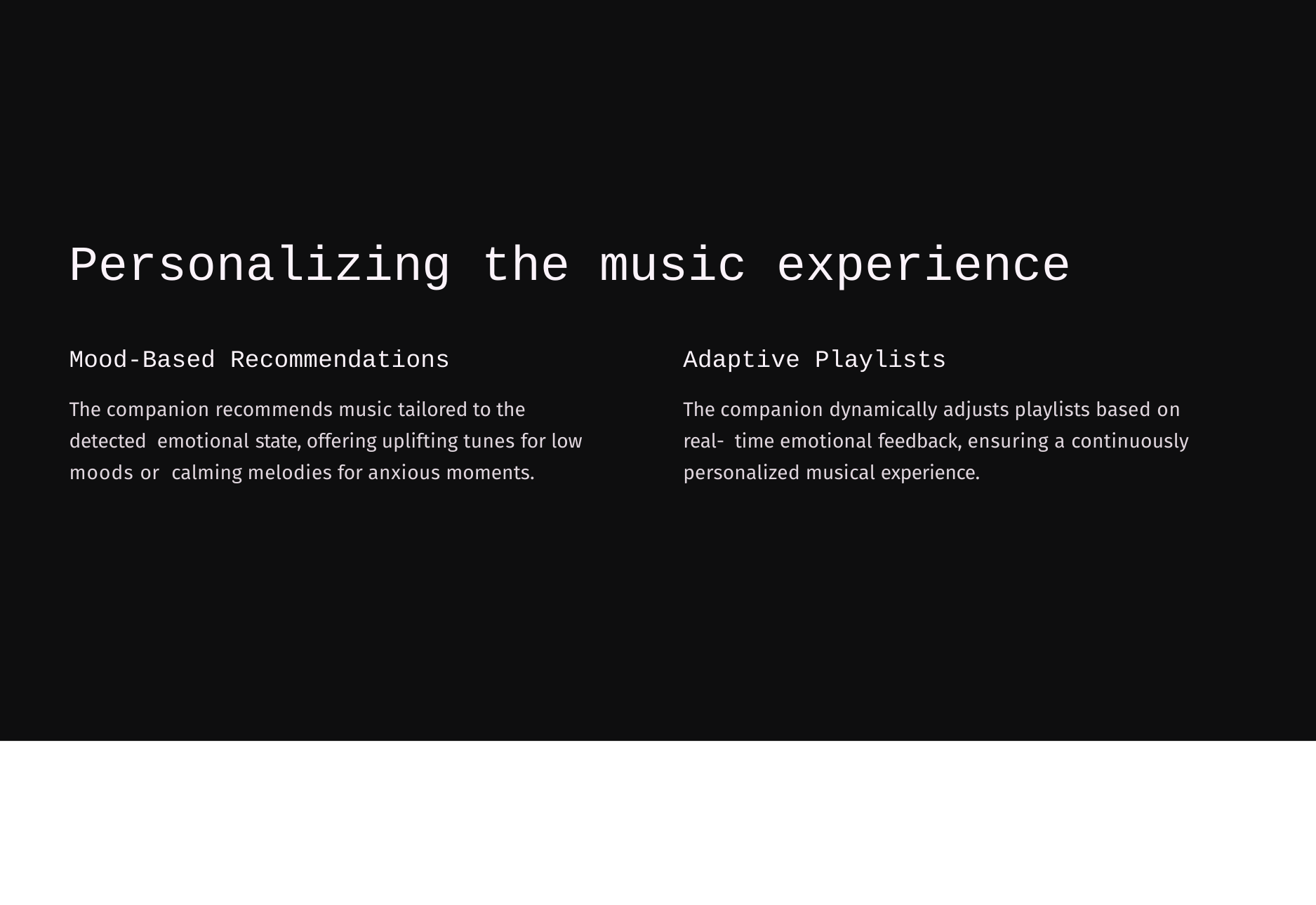

# Personalizing the music experience
Mood-Based Recommendations
The companion recommends music tailored to the detected  emotional state, offering uplifting tunes for low moods or  calming melodies for anxious moments.
Adaptive Playlists
The companion dynamically adjusts playlists based on real-  time emotional feedback, ensuring a continuously  personalized musical experience.